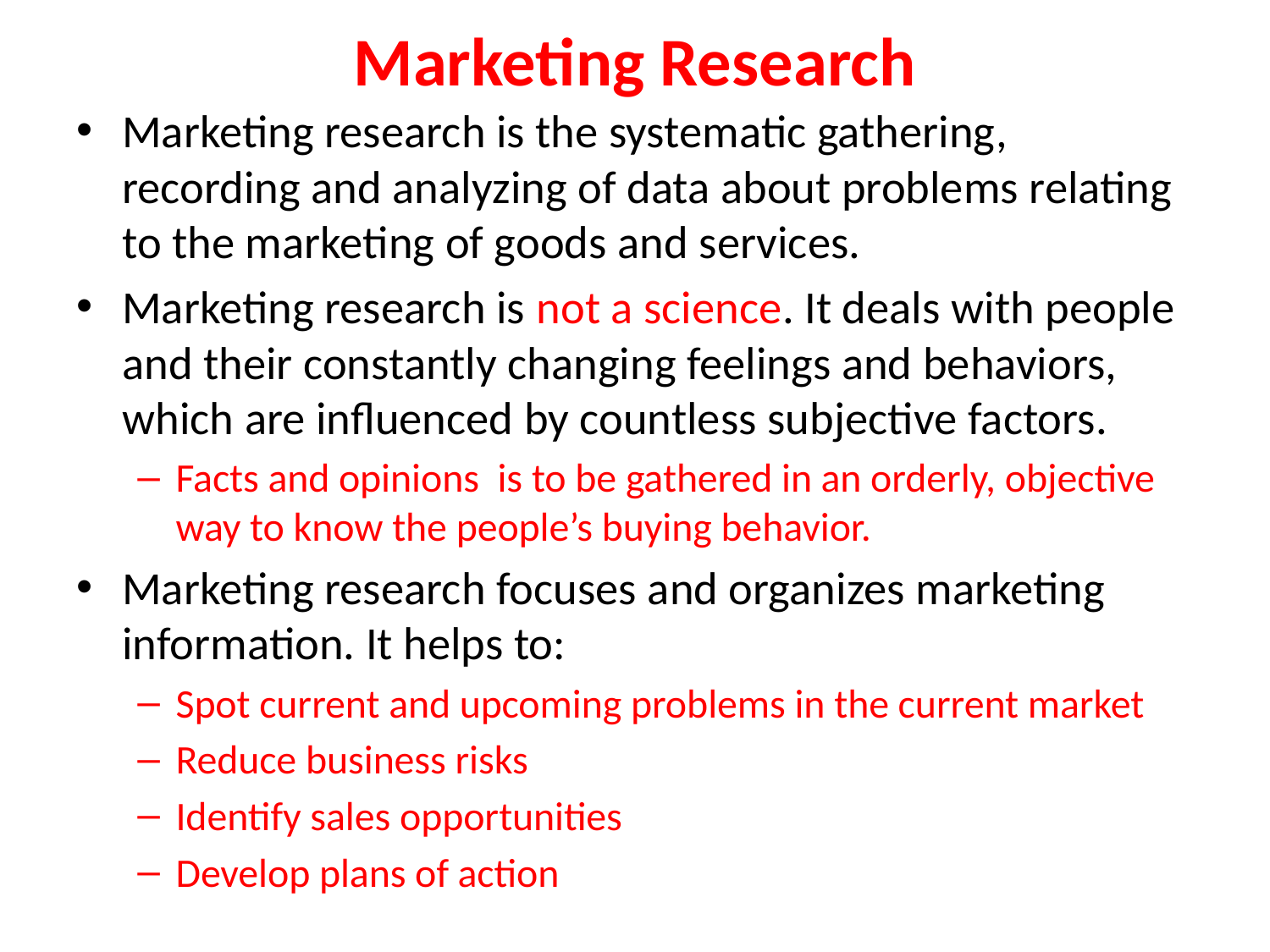

# Marketing Research
Marketing research is the systematic gathering, recording and analyzing of data about problems relating to the marketing of goods and services.
Marketing research is not a science. It deals with people and their constantly changing feelings and behaviors, which are influenced by countless subjective factors.
Facts and opinions  is to be gathered in an orderly, objective way to know the people’s buying behavior.
Marketing research focuses and organizes marketing information. It helps to:
Spot current and upcoming problems in the current market
Reduce business risks
Identify sales opportunities
Develop plans of action